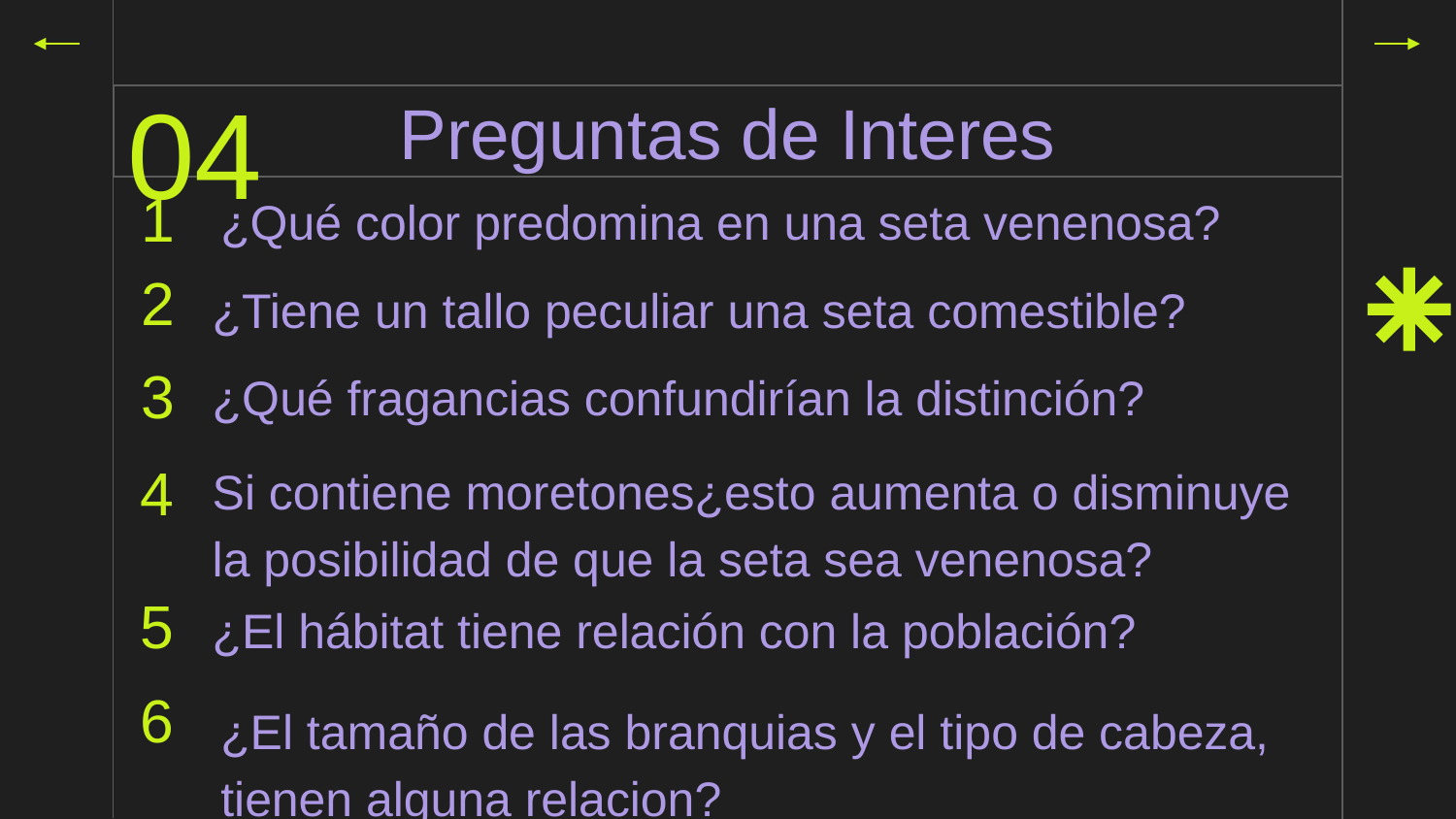

04
# Preguntas de Interes
1
¿Qué color predomina en una seta venenosa?
2
¿Tiene un tallo peculiar una seta comestible?
3
¿Qué fragancias confundirían la distinción?
4
Si contiene moretones¿esto aumenta o disminuye la posibilidad de que la seta sea venenosa?
5
¿El hábitat tiene relación con la población?
6
¿El tamaño de las branquias y el tipo de cabeza, tienen alguna relacion?